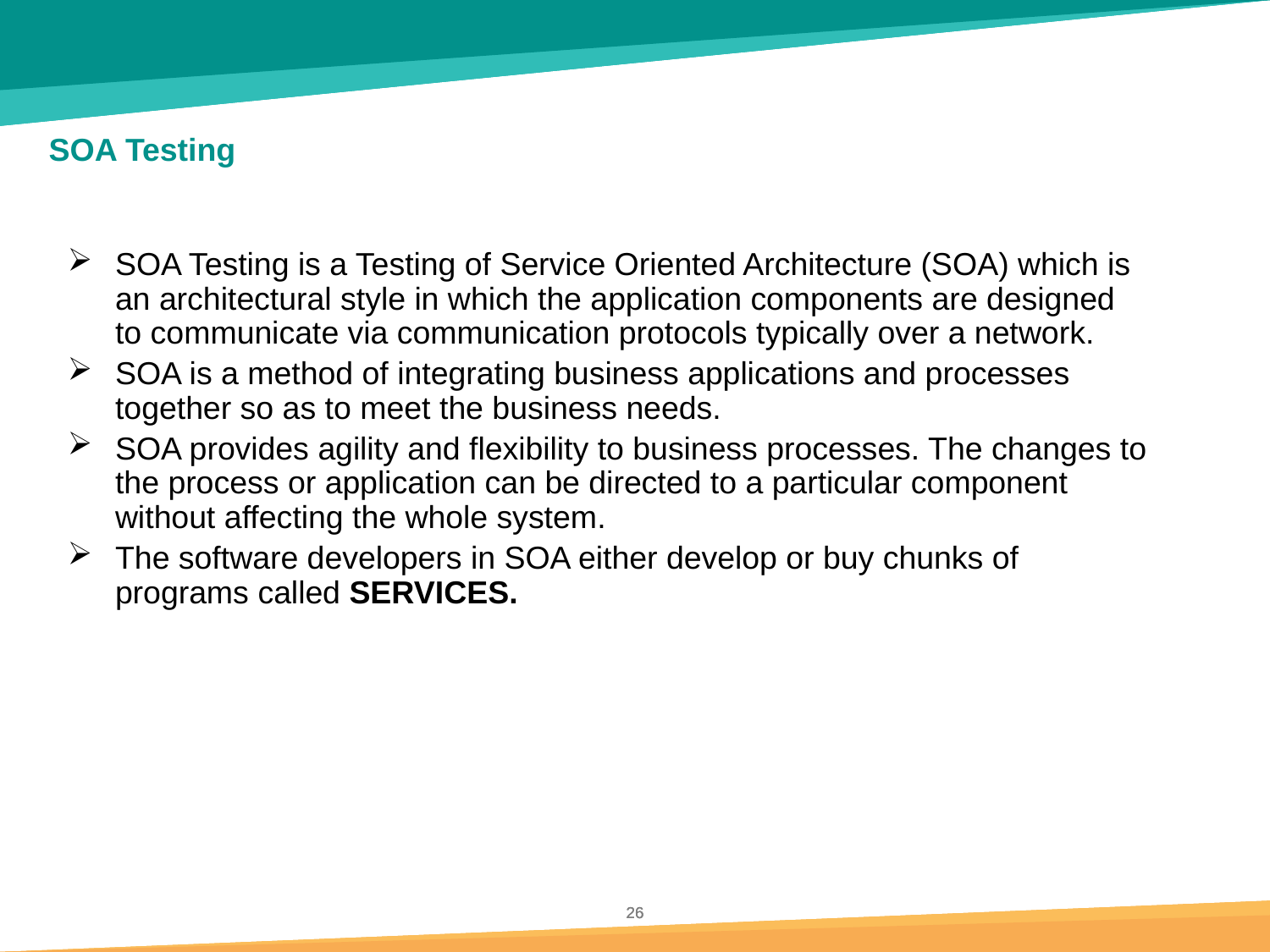

# SOA Testing
SOA Testing is a Testing of Service Oriented Architecture (SOA) which is an architectural style in which the application components are designed to communicate via communication protocols typically over a network.
SOA is a method of integrating business applications and processes together so as to meet the business needs.
SOA provides agility and flexibility to business processes. The changes to the process or application can be directed to a particular component without affecting the whole system.
The software developers in SOA either develop or buy chunks of programs called SERVICES.